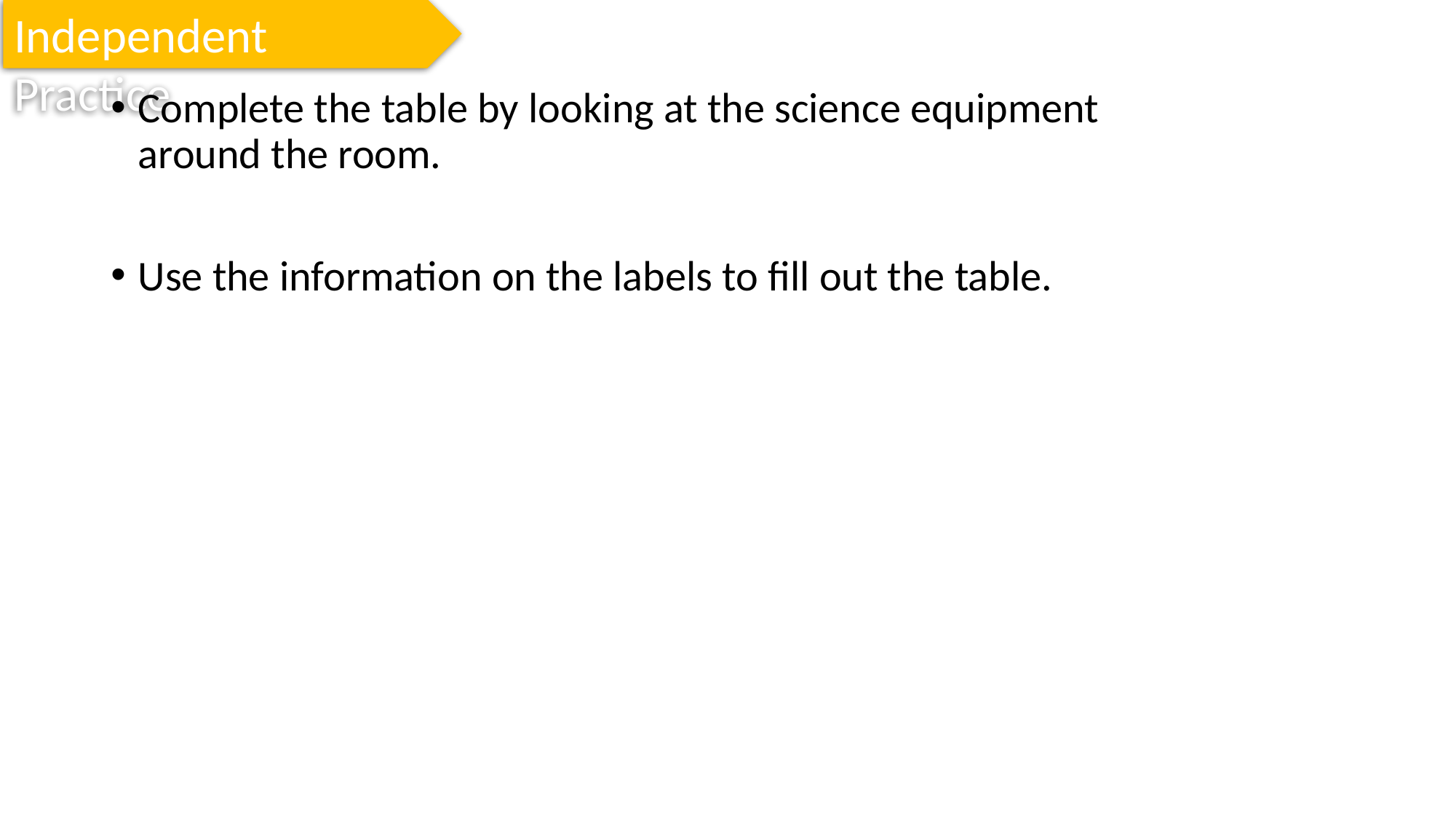

Independent Practice
Complete the table by looking at the science equipment around the room.

Use the information on the labels to fill out the table.